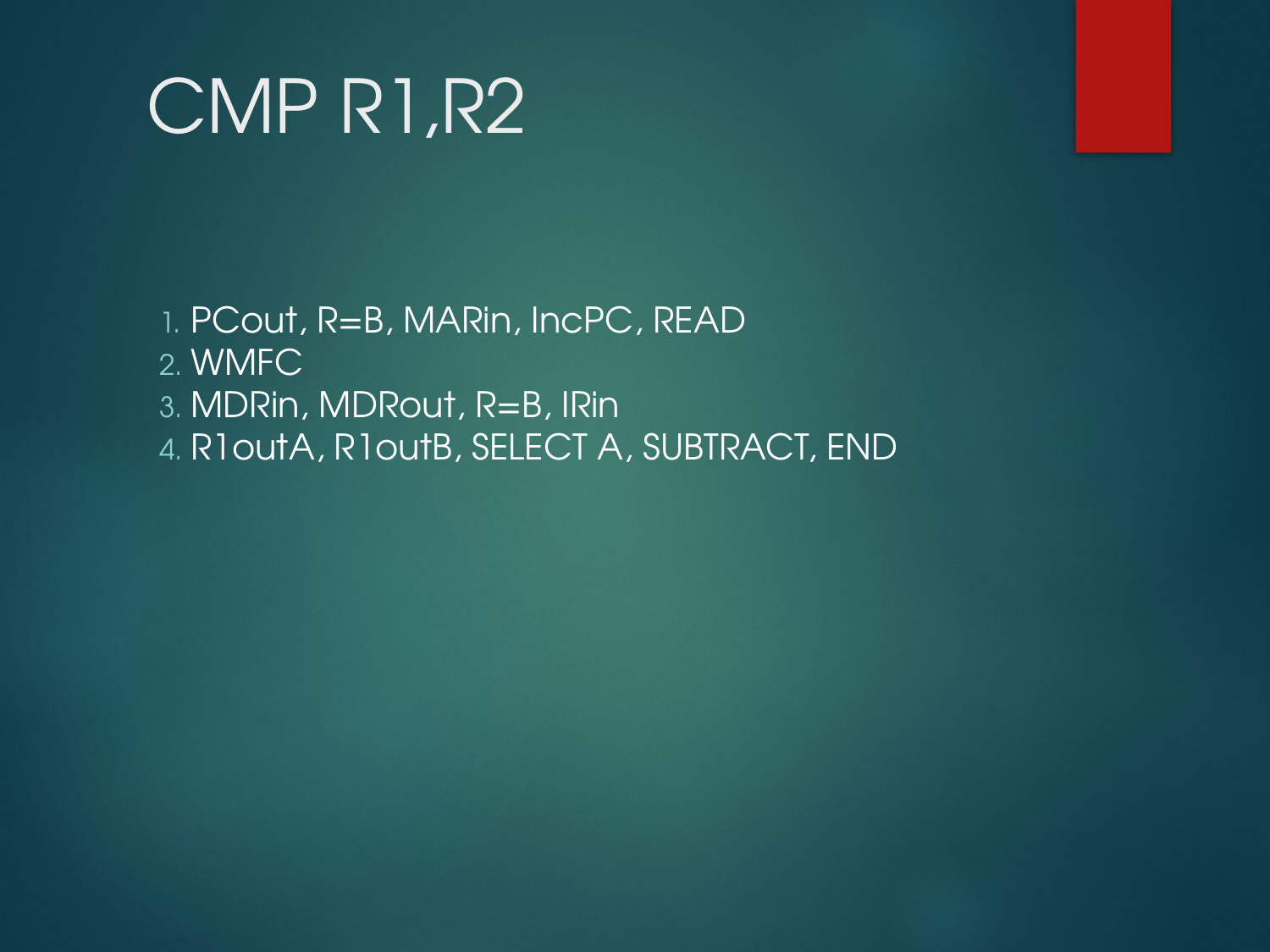

# CMP R1,R2
PCout, R=B, MARin, IncPC, READ
WMFC
MDRin, MDRout, R=B, IRin
R1outA, R1outB, SELECT A, SUBTRACT, END